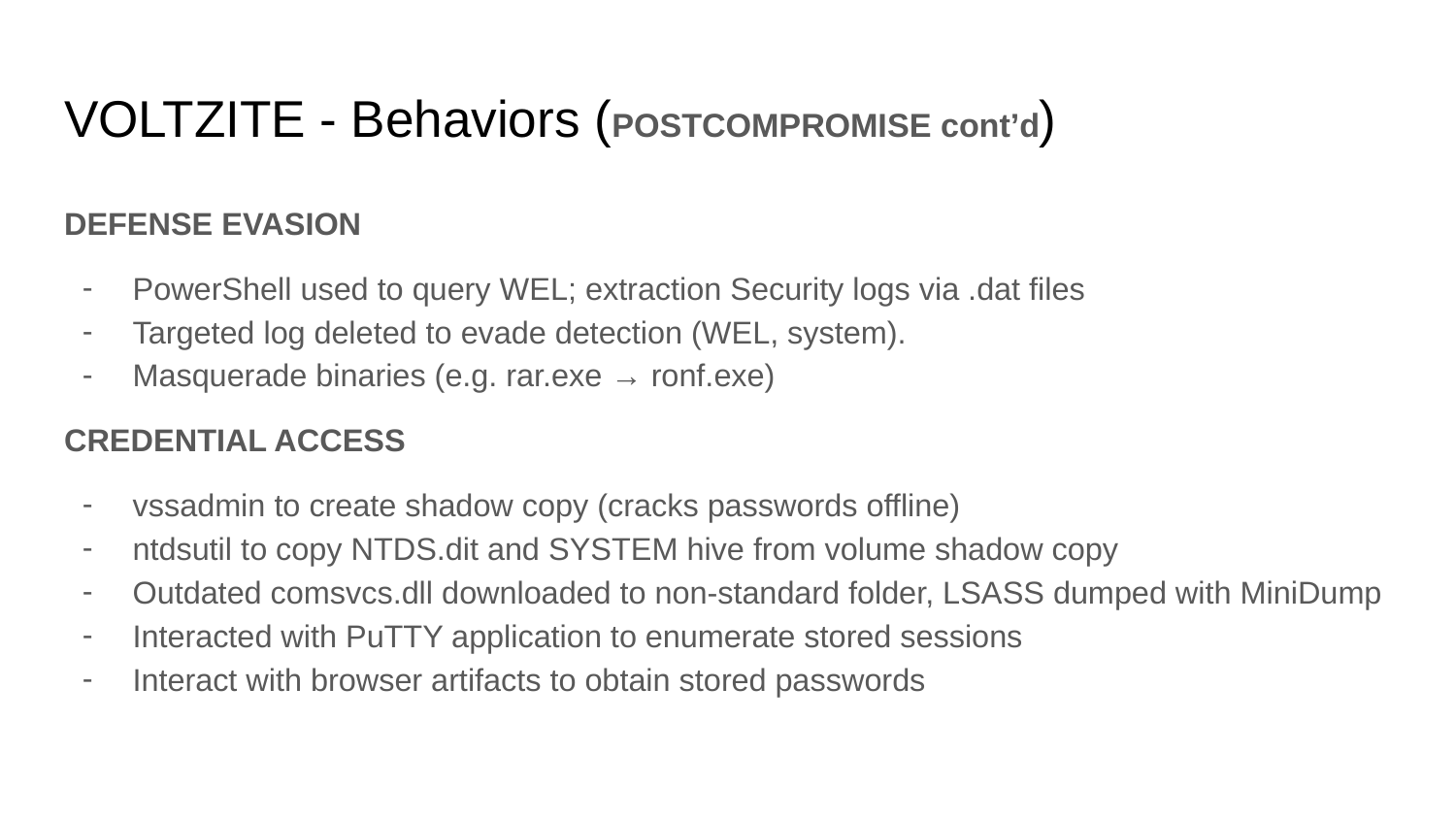

# VOLTZITE - Behaviors (POSTCOMPROMISE cont’d)
DEFENSE EVASION
PowerShell used to query WEL; extraction Security logs via .dat files
Targeted log deleted to evade detection (WEL, system).
Masquerade binaries (e.g. rar.exe → ronf.exe)
CREDENTIAL ACCESS
vssadmin to create shadow copy (cracks passwords offline)
ntdsutil to copy NTDS.dit and SYSTEM hive from volume shadow copy
Outdated comsvcs.dll downloaded to non-standard folder, LSASS dumped with MiniDump
Interacted with PuTTY application to enumerate stored sessions
Interact with browser artifacts to obtain stored passwords